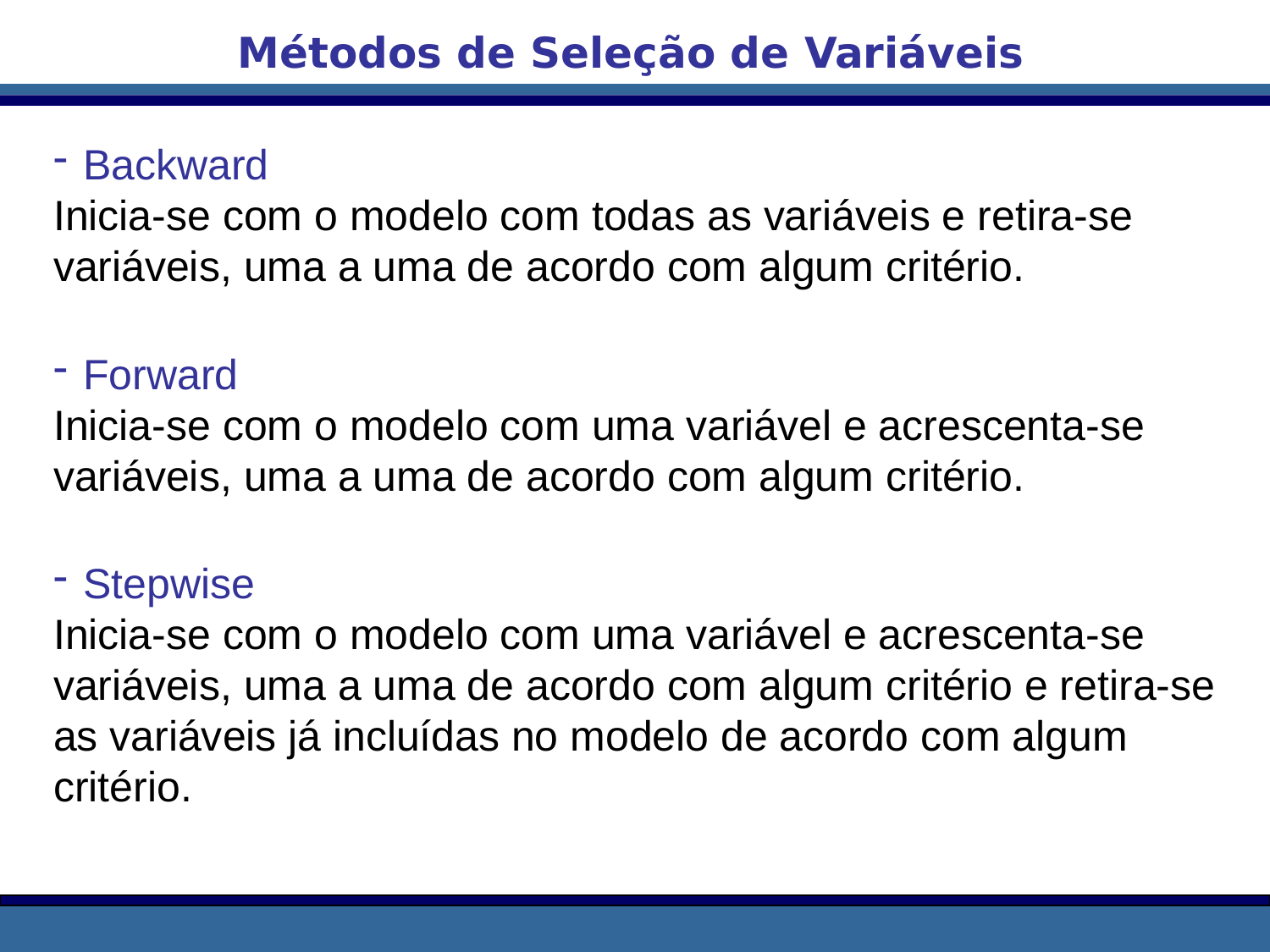

Métodos de Seleção de Variáveis
Backward
Inicia-se com o modelo com todas as variáveis e retira-se variáveis, uma a uma de acordo com algum critério.
Forward
Inicia-se com o modelo com uma variável e acrescenta-se variáveis, uma a uma de acordo com algum critério.
Stepwise
Inicia-se com o modelo com uma variável e acrescenta-se variáveis, uma a uma de acordo com algum critério e retira-se as variáveis já incluídas no modelo de acordo com algum critério.